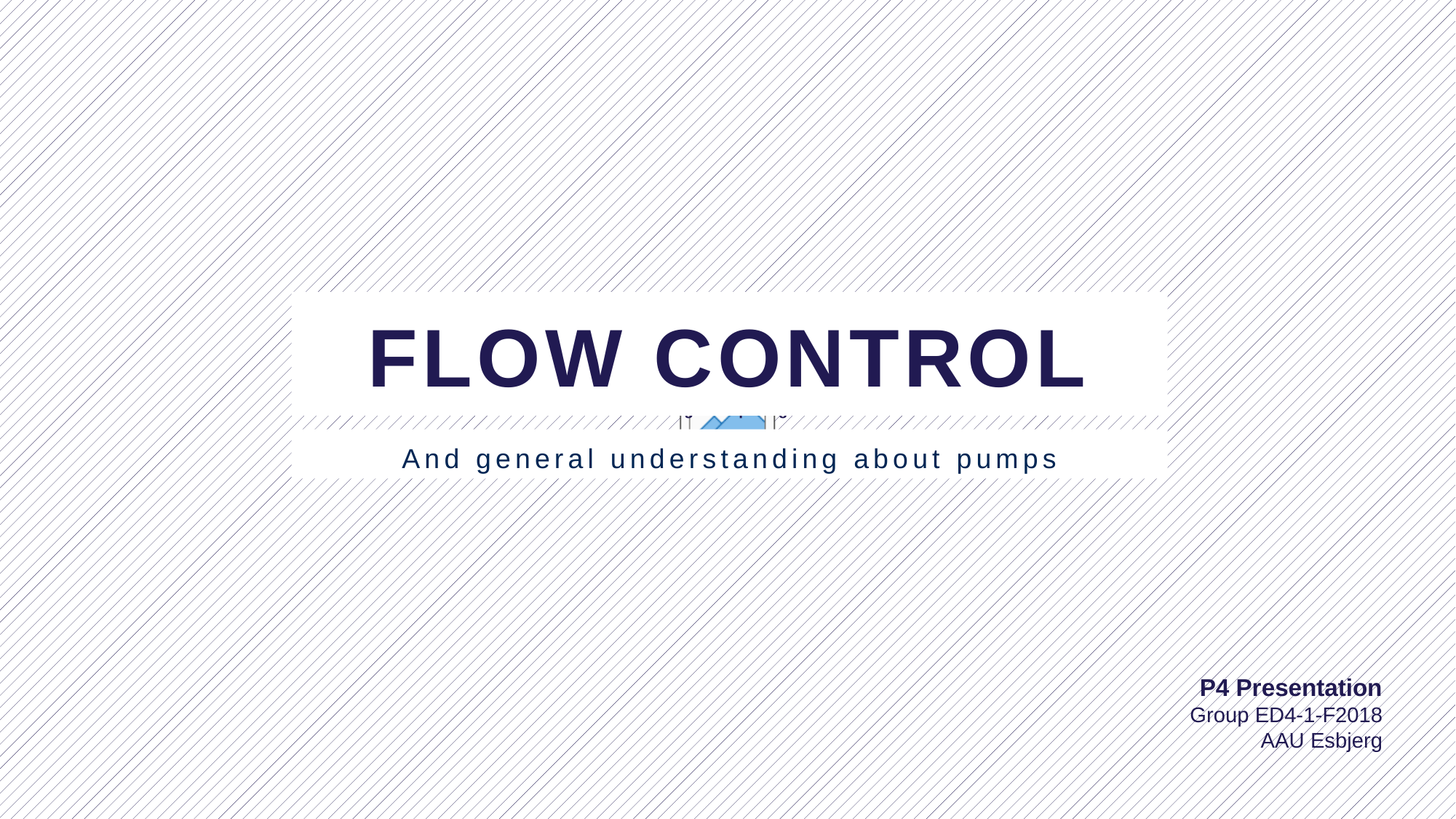

# FLOW CONTROL
And general understanding about pumps
P4 Presentation
Group ED4-1-F2018
AAU Esbjerg